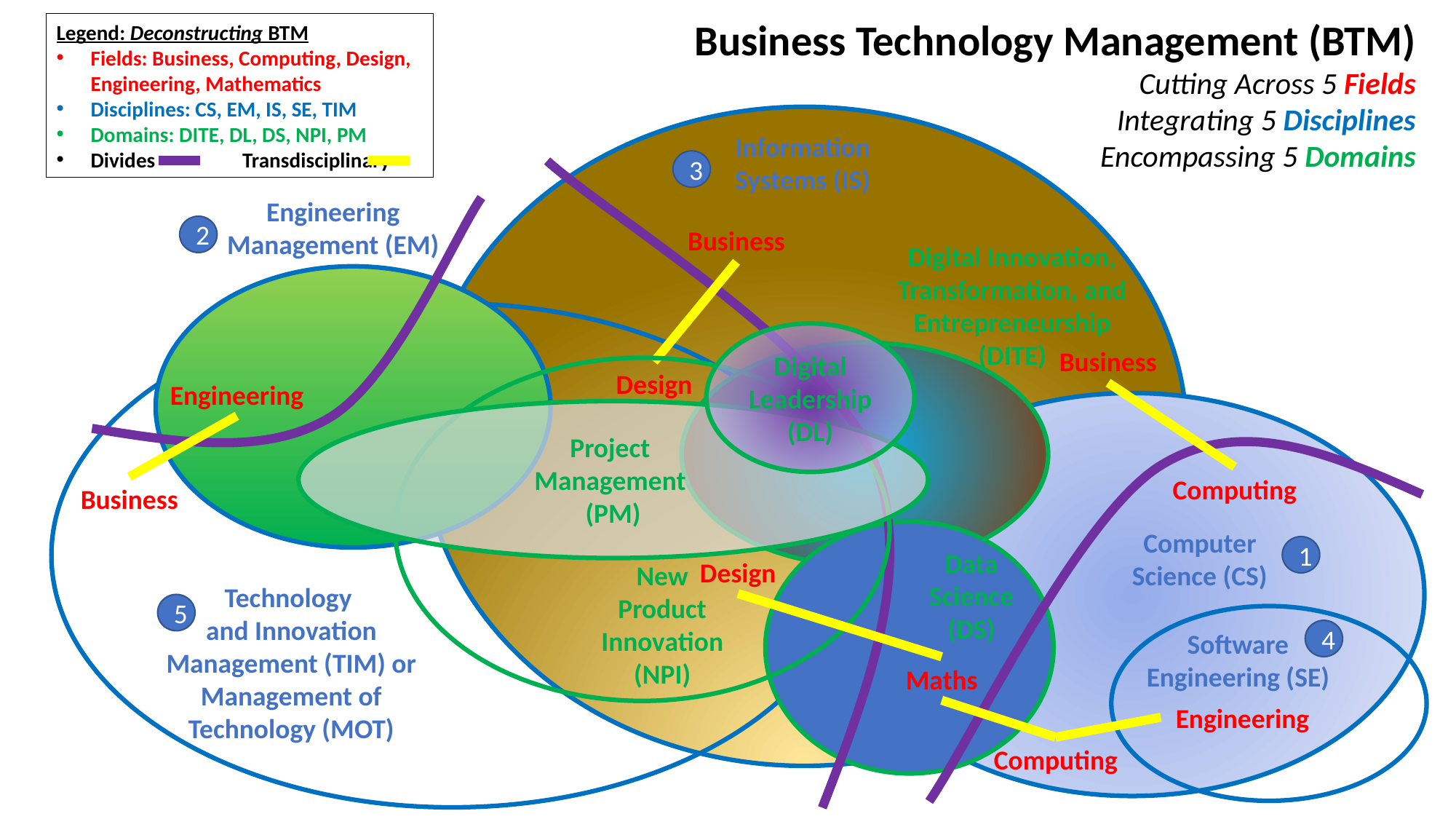

Business Technology Management (BTM)
Cutting Across 5 Fields
Integrating 5 Disciplines
Encompassing 5 Domains
Legend: Deconstructing BTM
Fields: Business, Computing, Design, Engineering, Mathematics
Disciplines: CS, EM, IS, SE, TIM
Domains: DITE, DL, DS, NPI, PM
Divides	         Transdisciplinary

Information Systems (IS)
3
Engineering Management (EM)

2
Business
Digital Innovation, Transformation, and Entrepreneurship (DITE)

Digital Leadership (DL)
Business

Design
Engineering

Project
Management
(PM)

Computing
Business
Computer Science (CS)

1
Data Science (DS)
Design
New Product Innovation (NPI)
Technology
and Innovation Management (TIM) or Management of Technology (MOT)
5

4
Software Engineering (SE)
Maths
Engineering
Computing